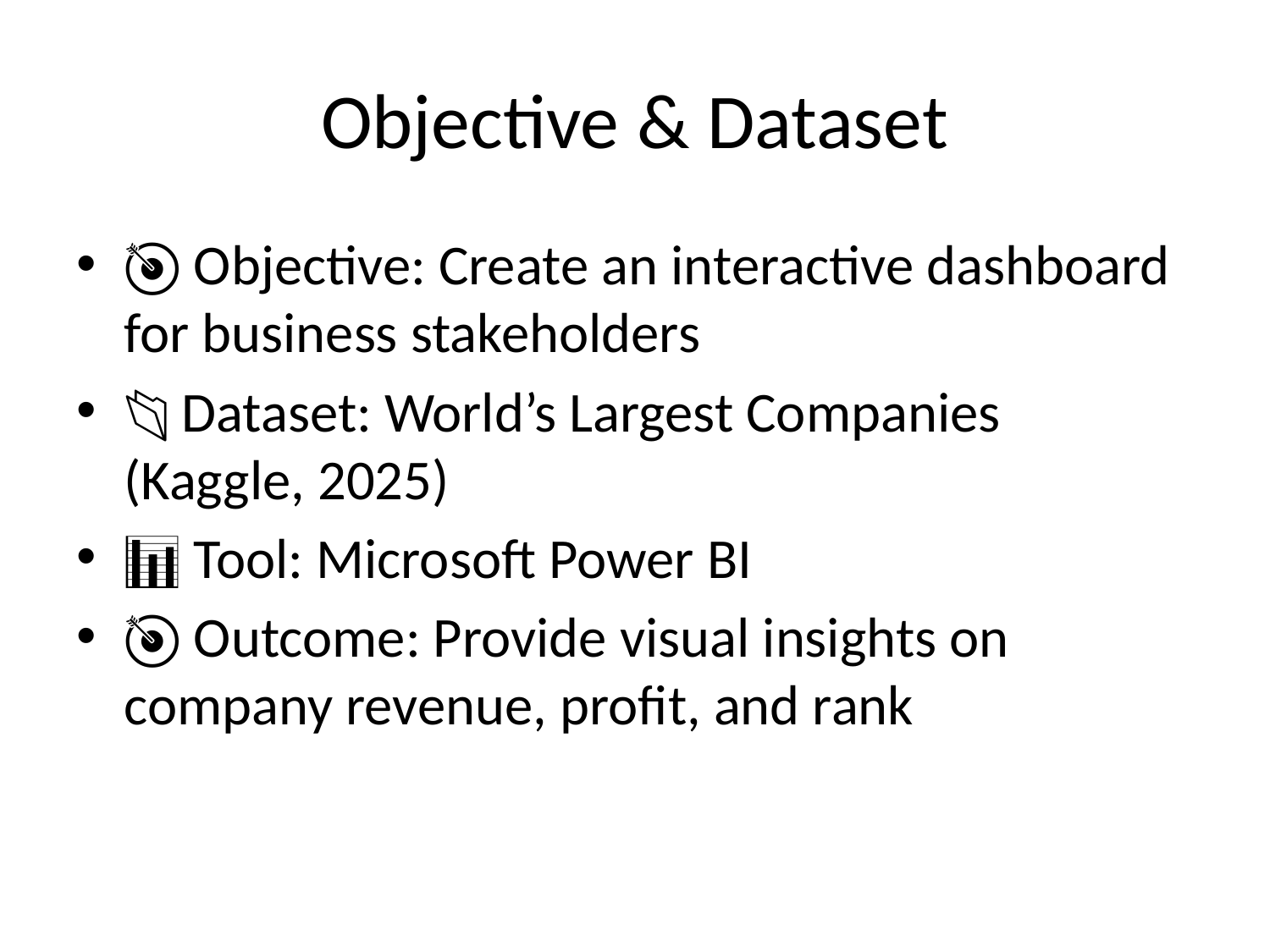

# Objective & Dataset
🎯 Objective: Create an interactive dashboard for business stakeholders
📂 Dataset: World’s Largest Companies (Kaggle, 2025)
📊 Tool: Microsoft Power BI
🎯 Outcome: Provide visual insights on company revenue, profit, and rank